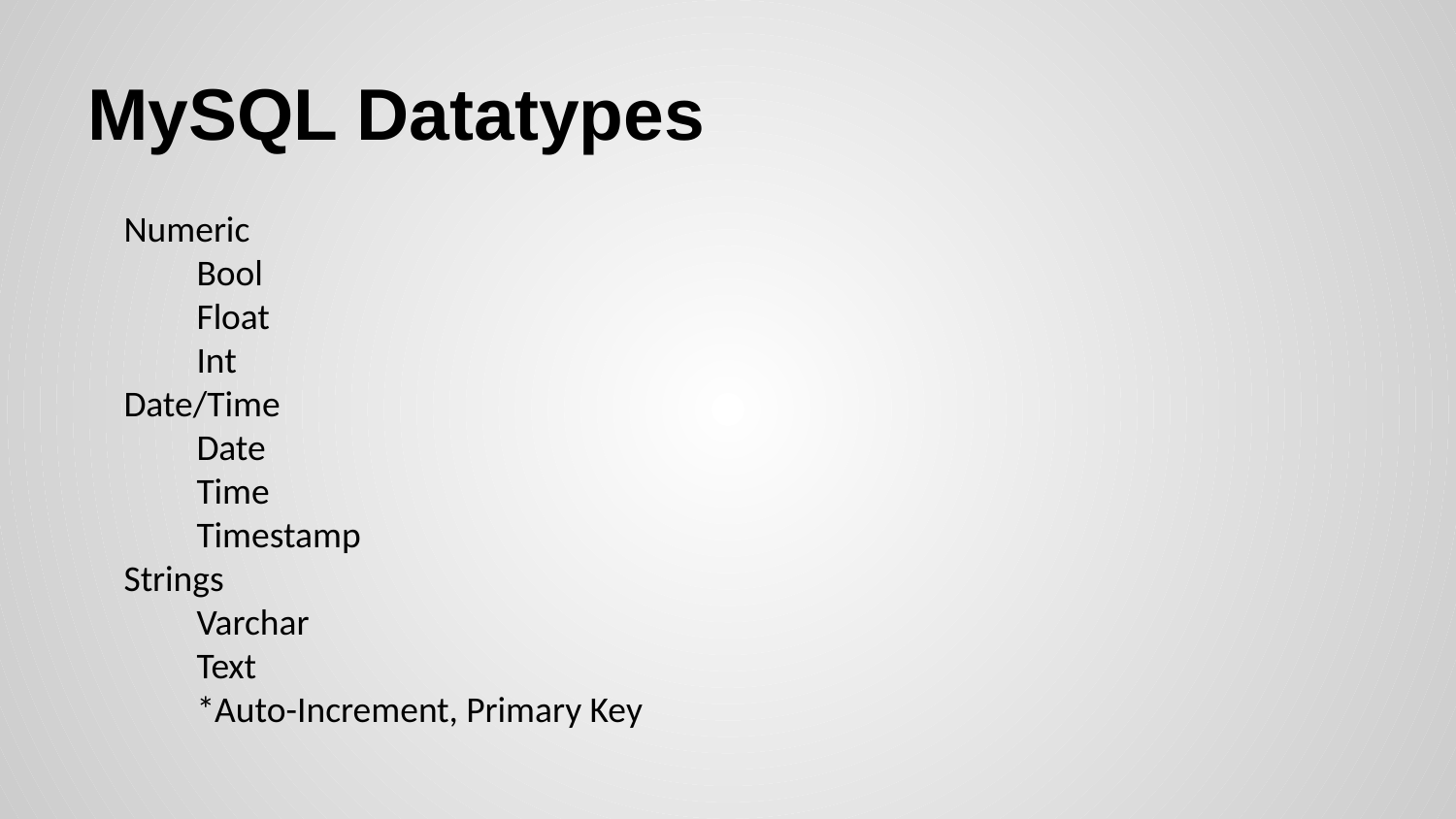

# MySQL Datatypes
Numeric
Bool
Float
Int
Date/Time
Date
Time
Timestamp
Strings
Varchar
Text
*Auto-Increment, Primary Key

Full List: http://dev.mysql.com/doc/refman/5.0/en/data-type-overview.html